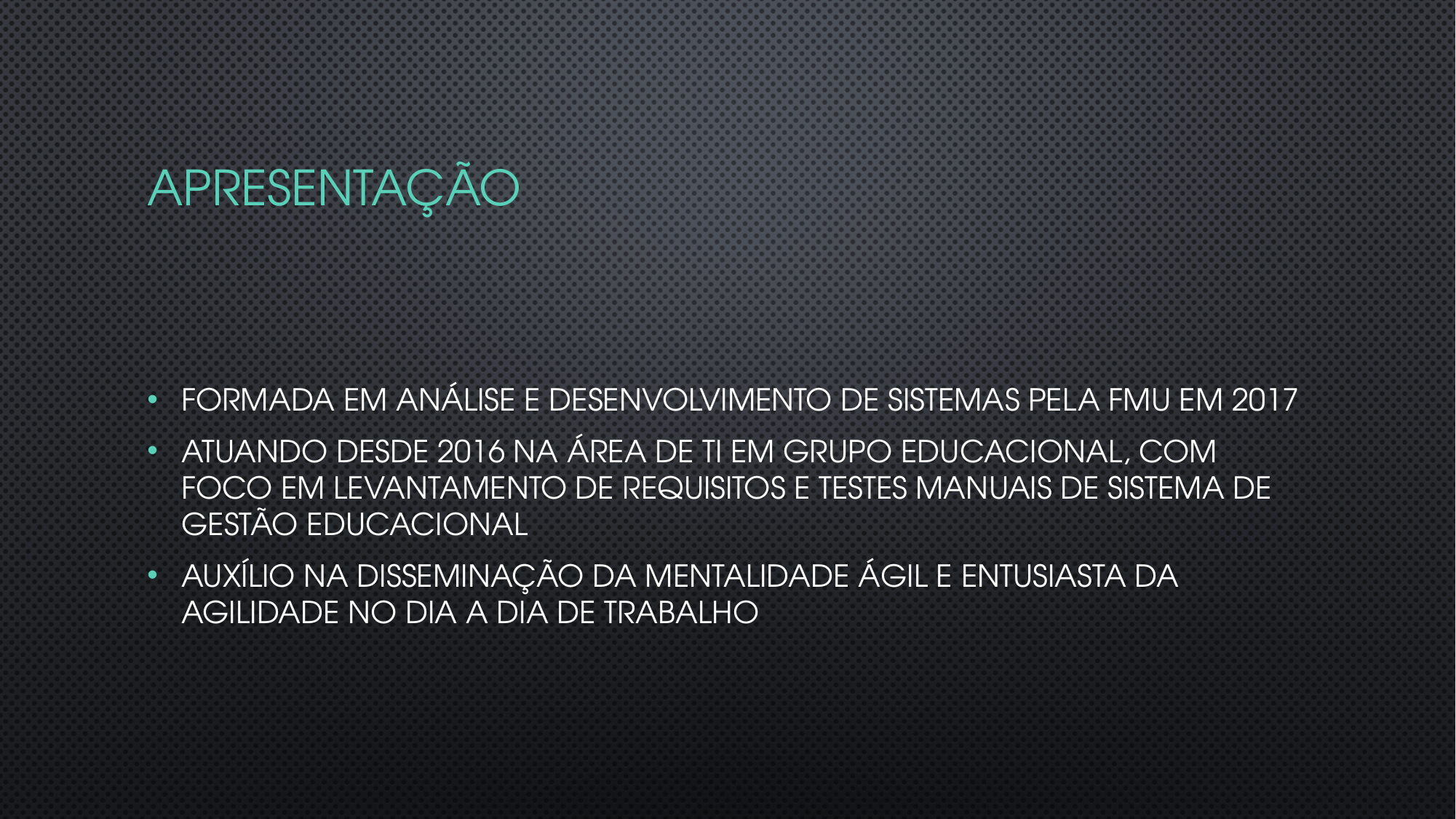

# Apresentação
Formada em Análise e Desenvolvimento de Sistemas pela FMU em 2017
Atuando desde 2016 na área de TI em grupo educacional, com foco em levantamento de requisitos e testes manuais de sistema de gestão educacional
Auxílio na disseminação da mentalidade ágil e entusiasta da agilidade no dia a dia de trabalho